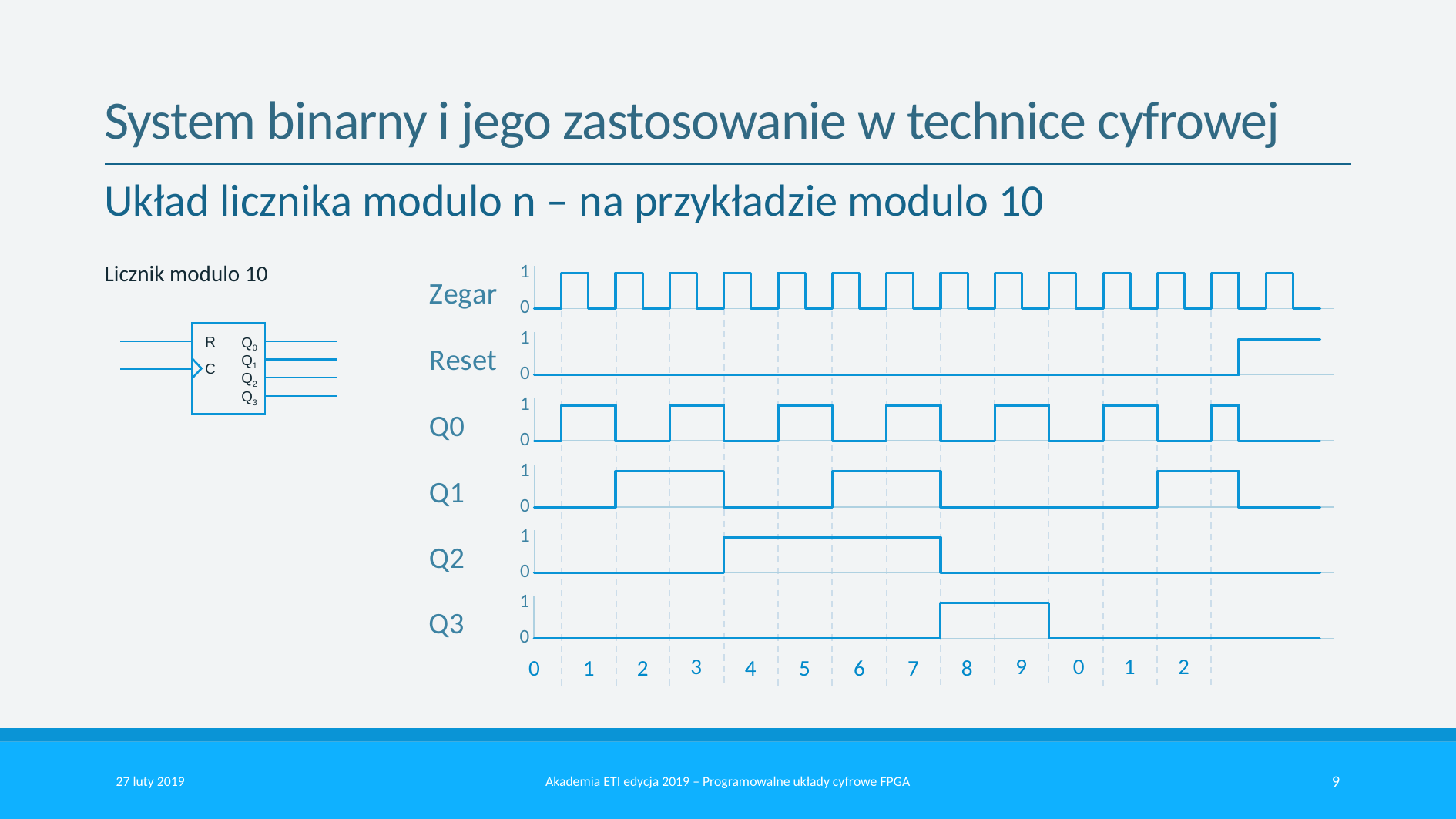

# System binarny i jego zastosowanie w technice cyfrowej
Układ licznika modulo n – na przykładzie modulo 10
Licznik modulo 10

### Chart: Zegar

| Category | Wartości Y |
|---|---|
R
Q0
Q1
C
Q2
Q3

### Chart: Reset

| Category | Wartości Y |
|---|---|

### Chart: Q0

| Category | Wartości Y |
|---|---|

### Chart: Q1

| Category | Wartości Y | Kolumna1 |
|---|---|---|

### Chart: Q2

| Category | Wartości Y |
|---|---|

### Chart: Q3

| Category | Wartości Y |
|---|---|
3
9
0
1
2
0
8
7
1
2
4
5
6
27 luty 2019
Akademia ETI edycja 2019 – Programowalne układy cyfrowe FPGA
9